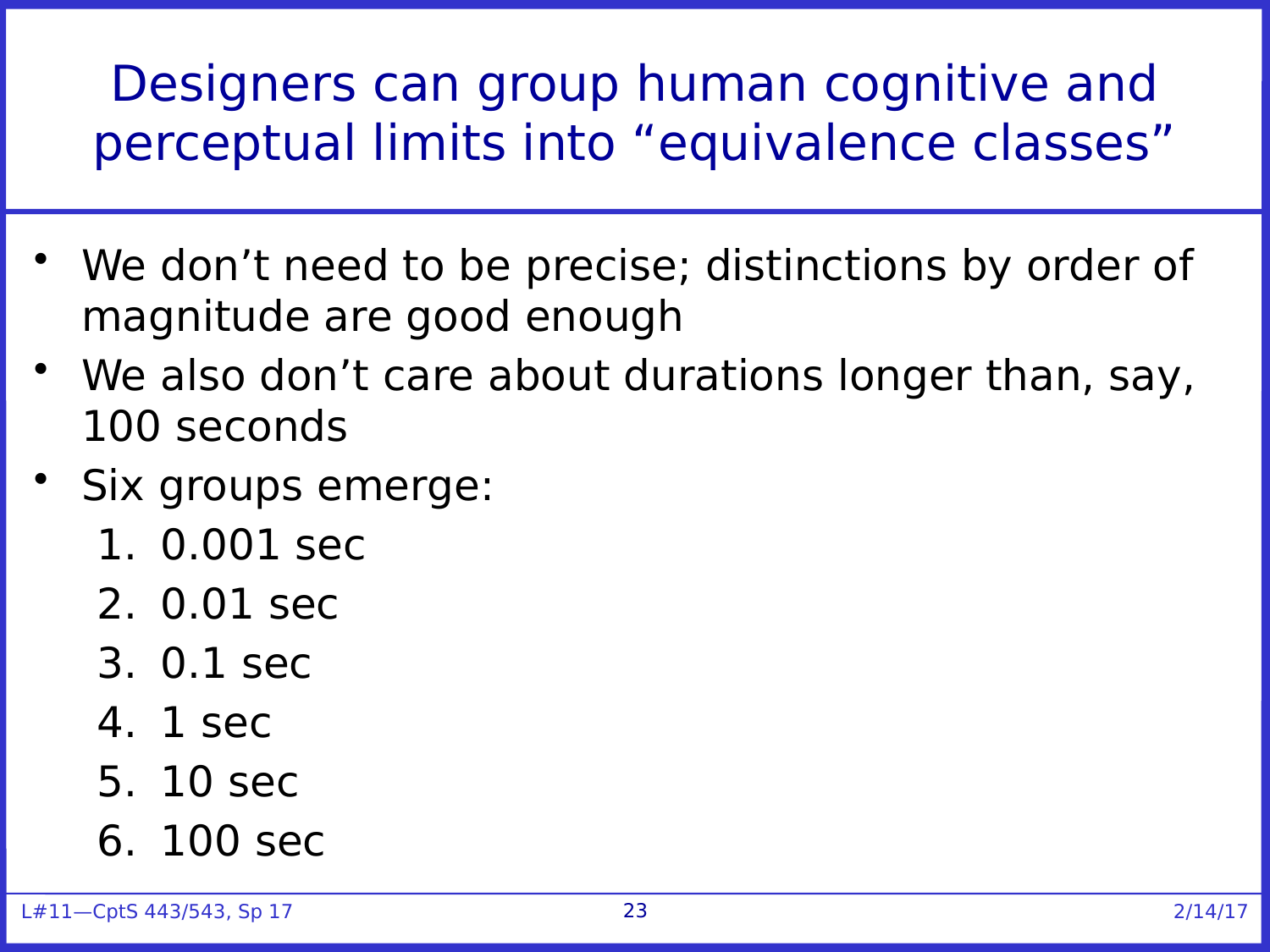

# Designers can group human cognitive and perceptual limits into “equivalence classes”
We don’t need to be precise; distinctions by order of magnitude are good enough
We also don’t care about durations longer than, say, 100 seconds
Six groups emerge:
0.001 sec
0.01 sec
0.1 sec
1 sec
10 sec
100 sec
23